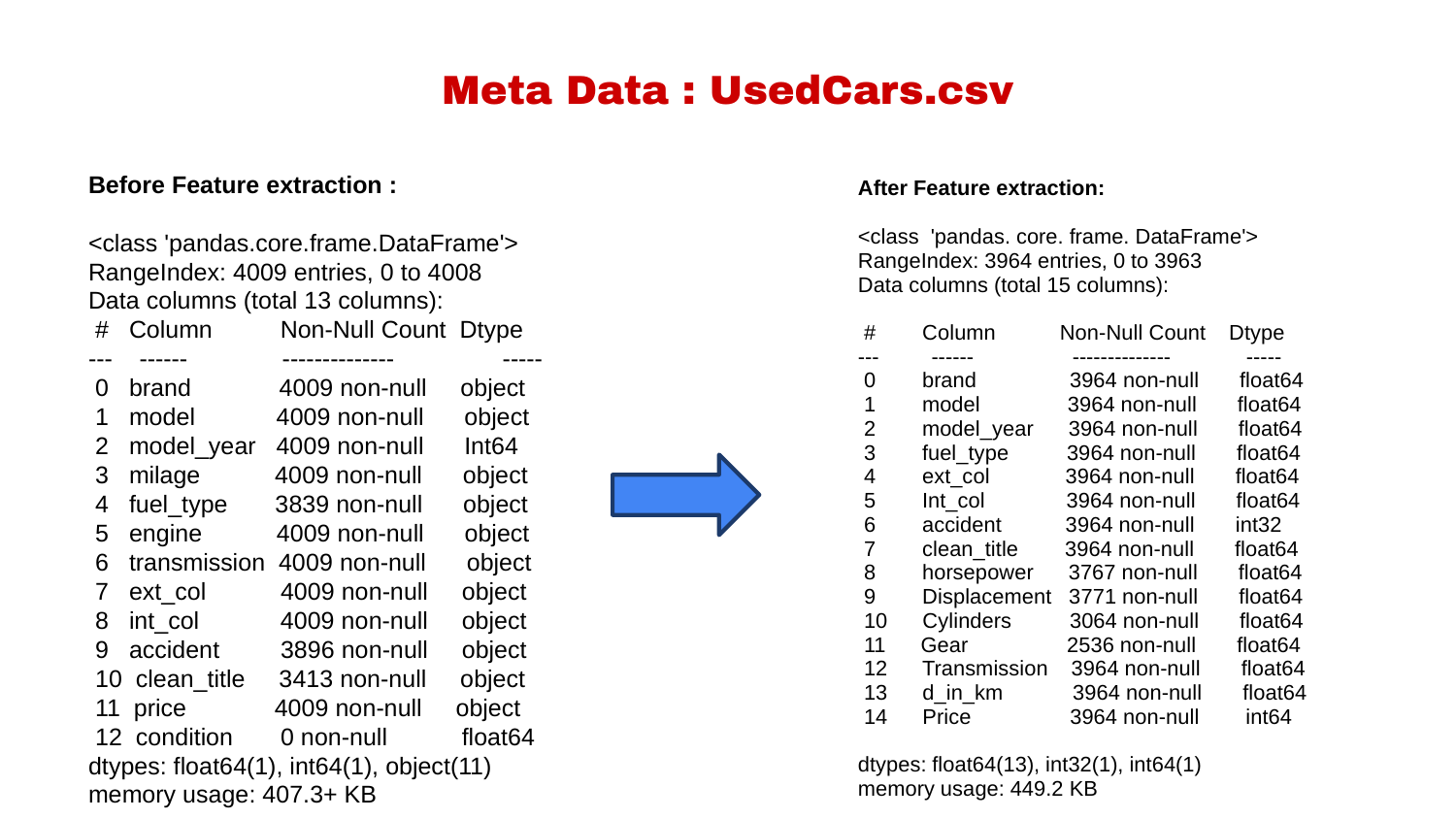

# Meta Data : UsedCars.csv
Before Feature extraction :

<class 'pandas.core.frame.DataFrame'>
RangeIndex: 4009 entries, 0 to 4008
Data columns (total 13 columns):
 #   Column          Non-Null Count  Dtype
---    ------              --------------                -----
 0   brand             4009 non-null     object
 1   model            4009 non-null      object
 2   model_year   4009 non-null      Int64
 3   milage           4009 non-null      object
 4   fuel_type       3839 non-null      object
 5   engine           4009 non-null      object
 6   transmission  4009 non-null      object
 7   ext_col           4009 non-null     object
 8   int_col            4009 non-null     object
 9   accident         3896 non-null     object
 10  clean_title     3413 non-null     object
 11  price             4009 non-null     object
 12  condition       0 non-null           float64
dtypes: float64(1), int64(1), object(11)
memory usage: 407.3+ KB
After Feature extraction:

<class  'pandas. core. frame. DataFrame'>
RangeIndex: 3964 entries, 0 to 3963
Data columns (total 15 columns):

 #        Column           Non-Null Count    Dtype
---         ------                 --------------             -----
 0        brand                3964 non-null       float64
 1        model               3964 non-null       float64
 2        model_year      3964 non-null       float64
 3        fuel_type          3964 non-null       float64
 4        ext_col             3964 non-null       float64
 5        Int_col              3964 non-null       float64
 6        accident           3964 non-null       int32
 7        clean_title        3964 non-null       float64
 8        horsepower      3767 non-null       float64
 9        Displacement   3771 non-null       float64
 10      Cylinders          3064 non-null       float64
 11      Gear                 2536 non-null       float64
 12      Transmission    3964 non-null       float64
 13      d_in_km            3964 non-null       float64
 14      Price                 3964 non-null        int64

dtypes: float64(13), int32(1), int64(1)
memory usage: 449.2 KB